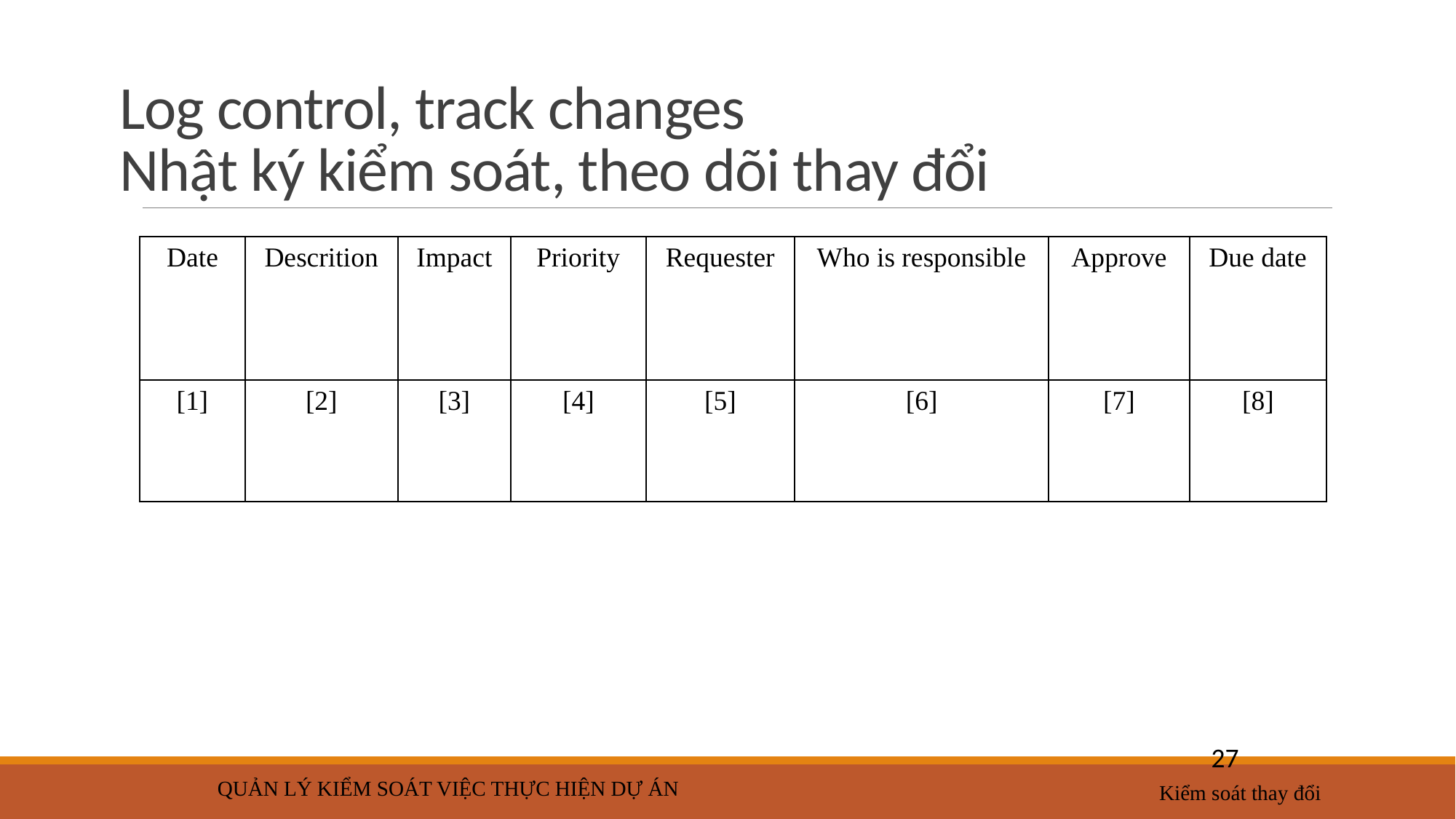

# Log control, track changes Nhật ký kiểm soát, theo dõi thay đổi
| Date | Descrition | Impact | Priority | Requester | Who is responsible | Approve | Due date |
| --- | --- | --- | --- | --- | --- | --- | --- |
| [1] | [2] | [3] | [4] | [5] | [6] | [7] | [8] |
27
Quản lý kiểm soát việc thực hiện dự án
Kiểm soát thay đổi